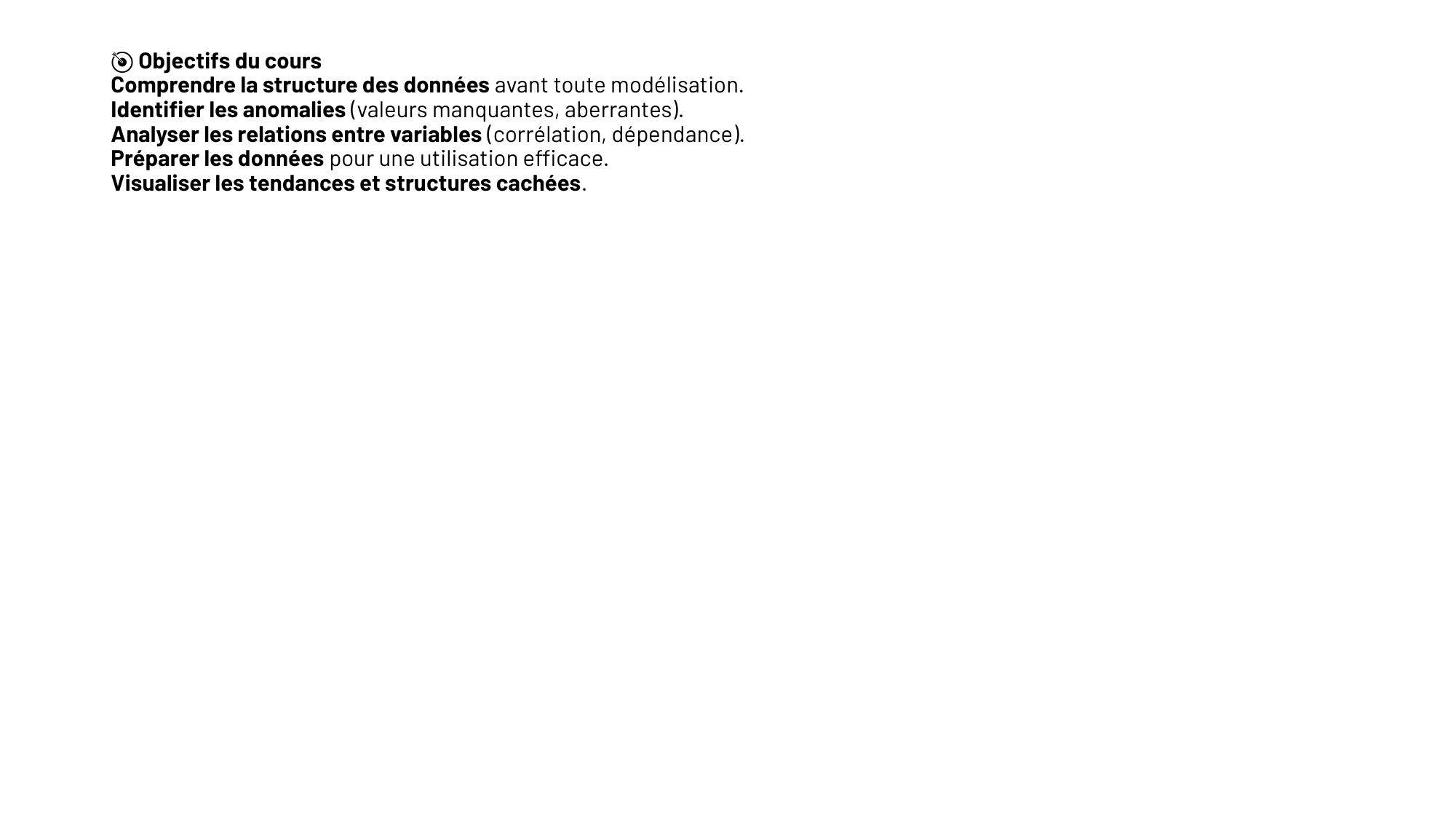

# 🎯 Objectifs du cours
Comprendre la structure des données avant toute modélisation.
Identifier les anomalies (valeurs manquantes, aberrantes).
Analyser les relations entre variables (corrélation, dépendance).
Préparer les données pour une utilisation efficace.
Visualiser les tendances et structures cachées.